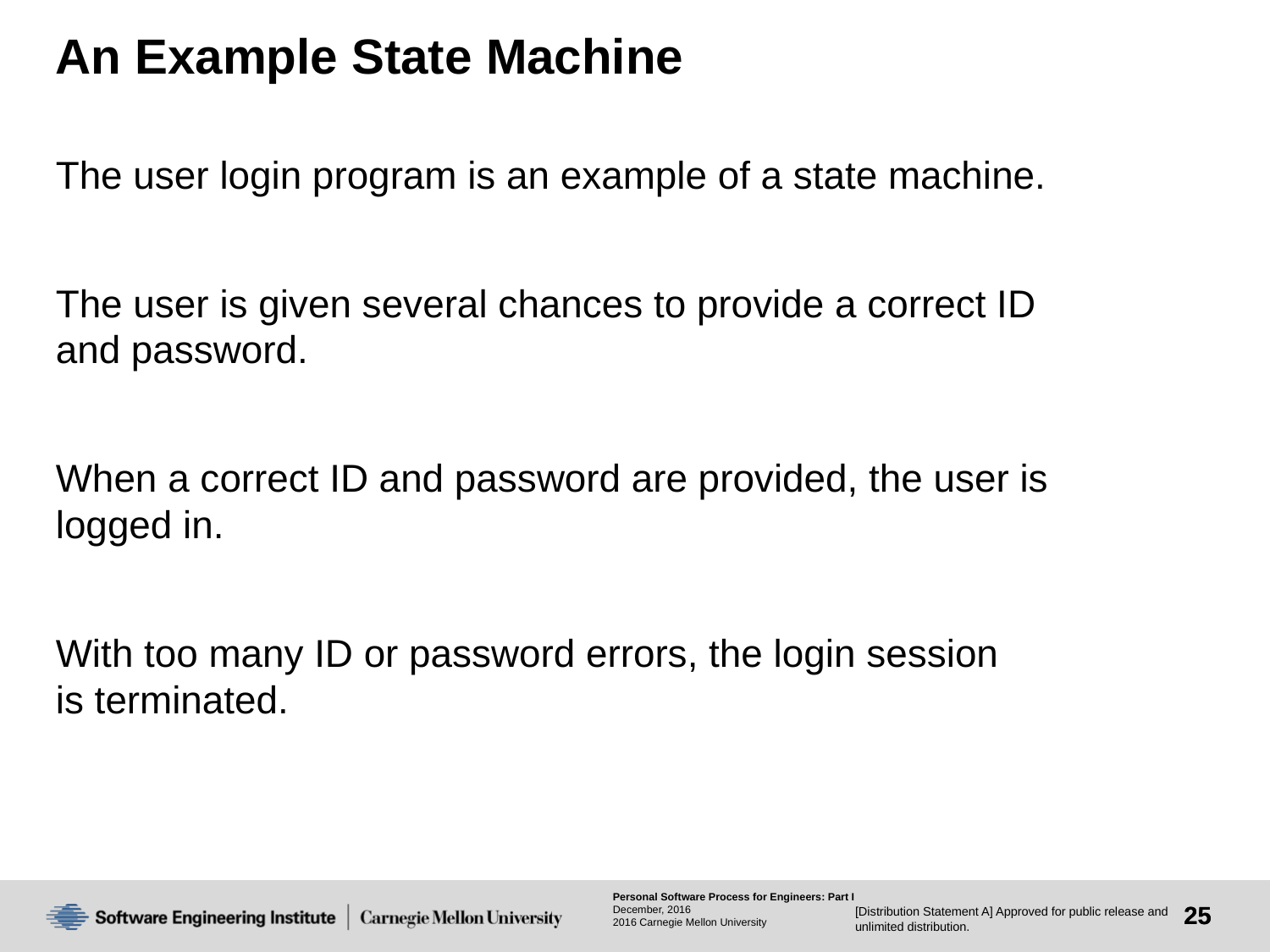

# An Example State Machine
The user login program is an example of a state machine.

The user is given several chances to provide a correct ID
and password.

When a correct ID and password are provided, the user is
logged in.

With too many ID or password errors, the login session
is terminated.